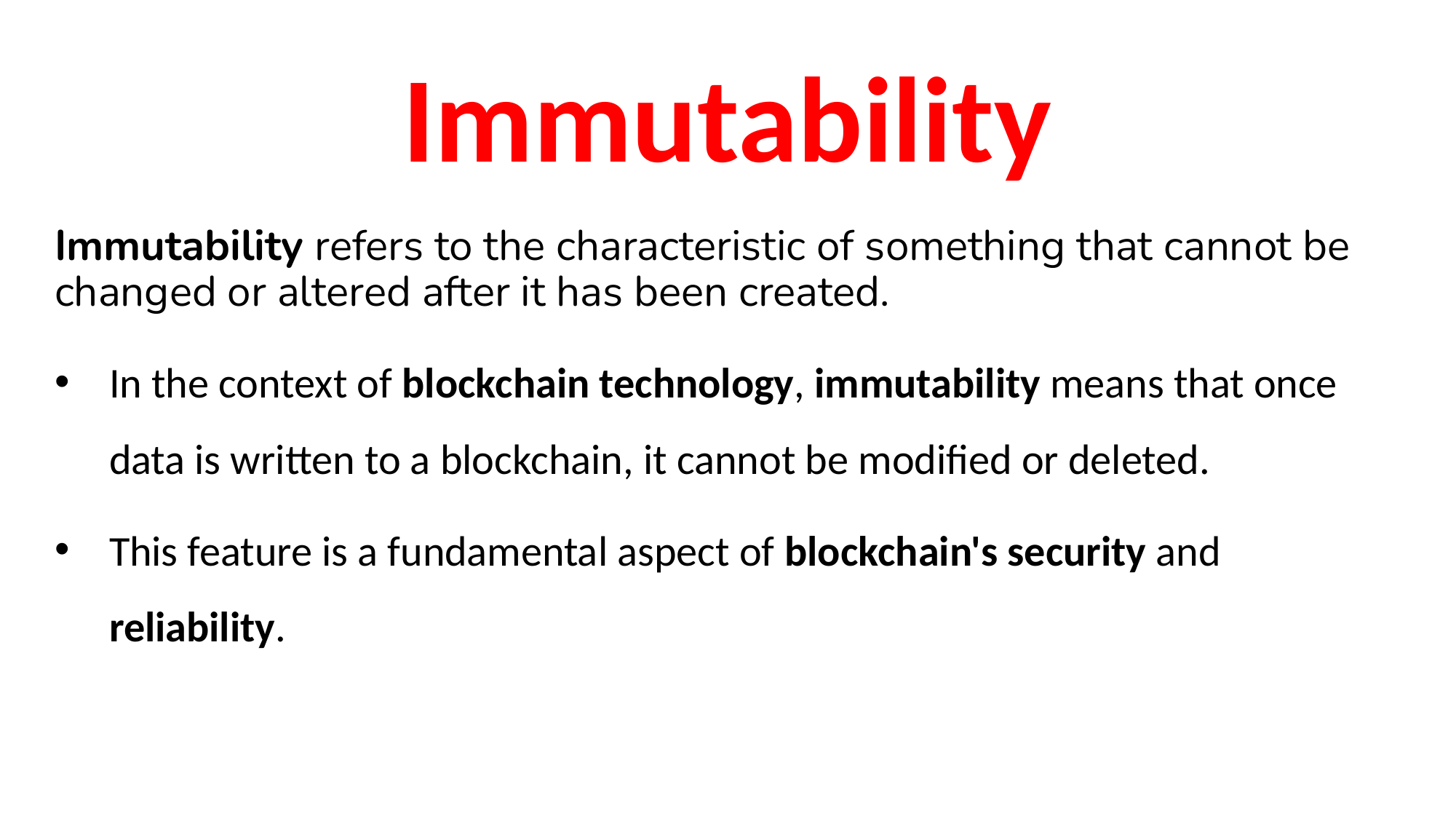

# Immutability
Immutability refers to the characteristic of something that cannot be changed or altered after it has been created.
In the context of blockchain technology, immutability means that once data is written to a blockchain, it cannot be modified or deleted.
This feature is a fundamental aspect of blockchain's security and reliability.